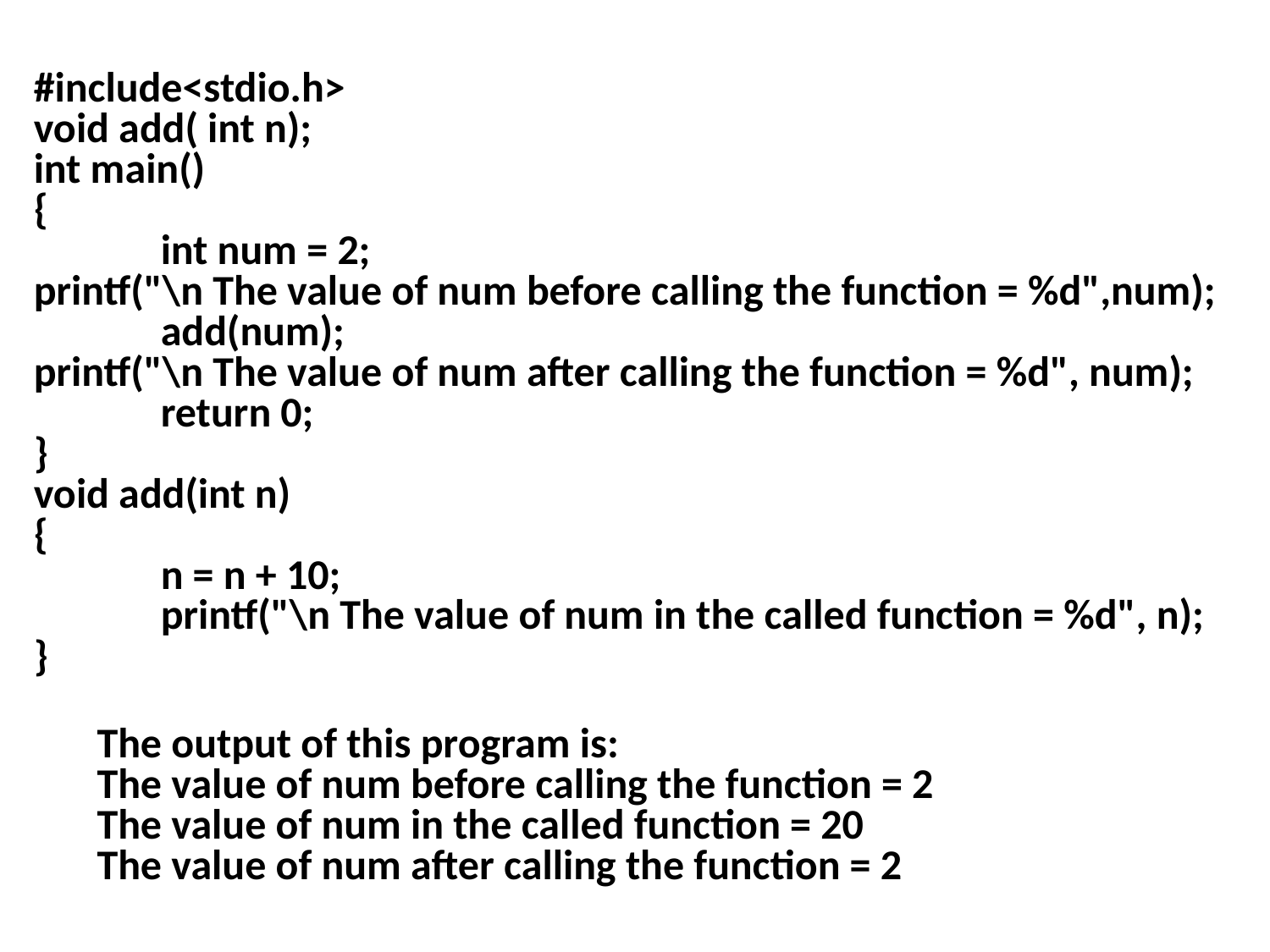

#include<stdio.h>
void add( int n);
int main()
{
	int num = 2;
printf("\n The value of num before calling the function = %d",num);
	add(num);
printf("\n The value of num after calling the function = %d", num);
	return 0;
}
void add(int n)
{
	n = n + 10;
	printf("\n The value of num in the called function = %d", n);
}
The output of this program is:
The value of num before calling the function = 2
The value of num in the called function = 20
The value of num after calling the function = 2